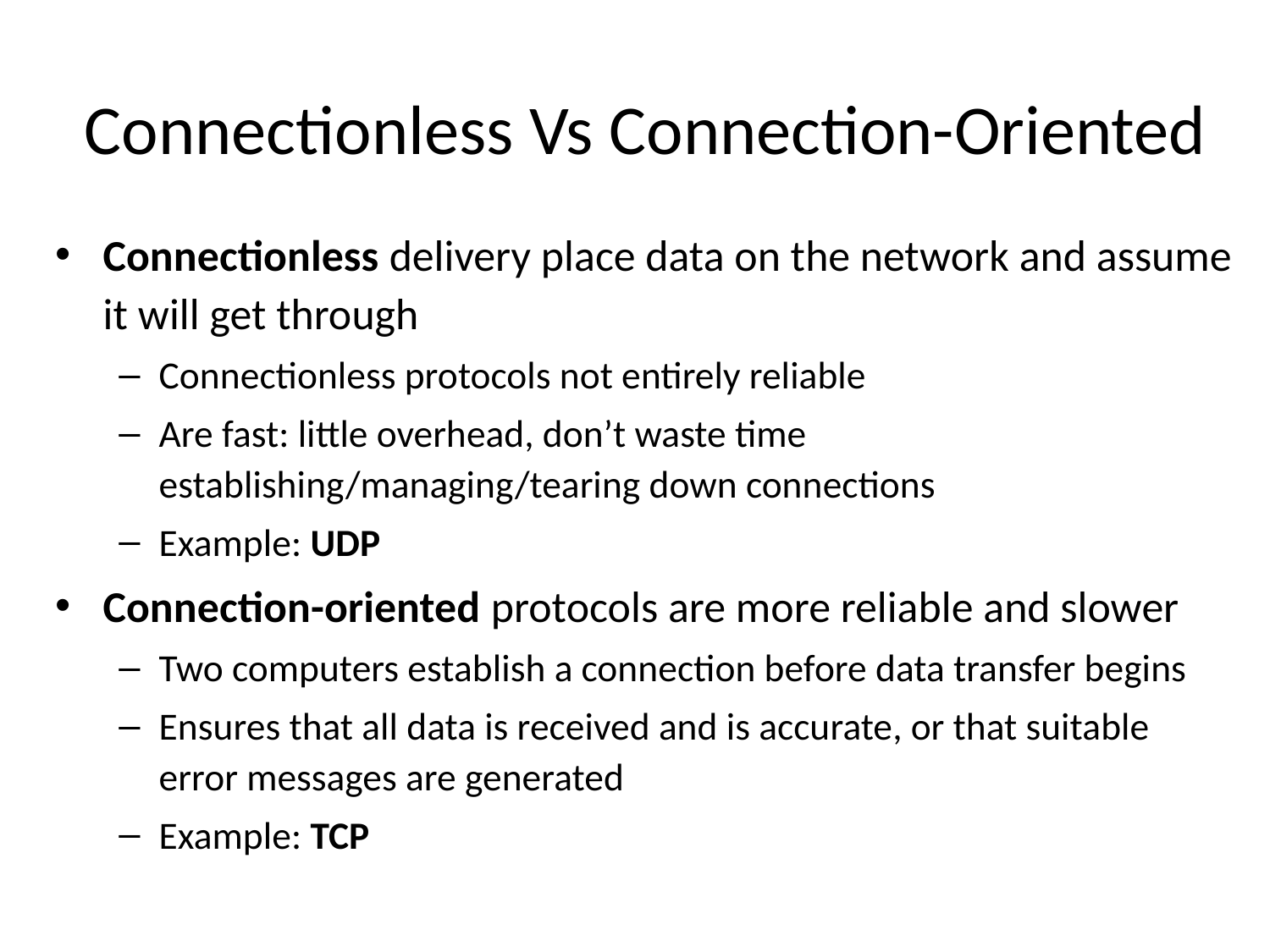

# Connectionless Vs Connection-Oriented
Connectionless delivery place data on the network and assume it will get through
Connectionless protocols not entirely reliable
Are fast: little overhead, don’t waste time establishing/managing/tearing down connections
Example: UDP
Connection-oriented protocols are more reliable and slower
Two computers establish a connection before data transfer begins
Ensures that all data is received and is accurate, or that suitable error messages are generated
Example: TCP